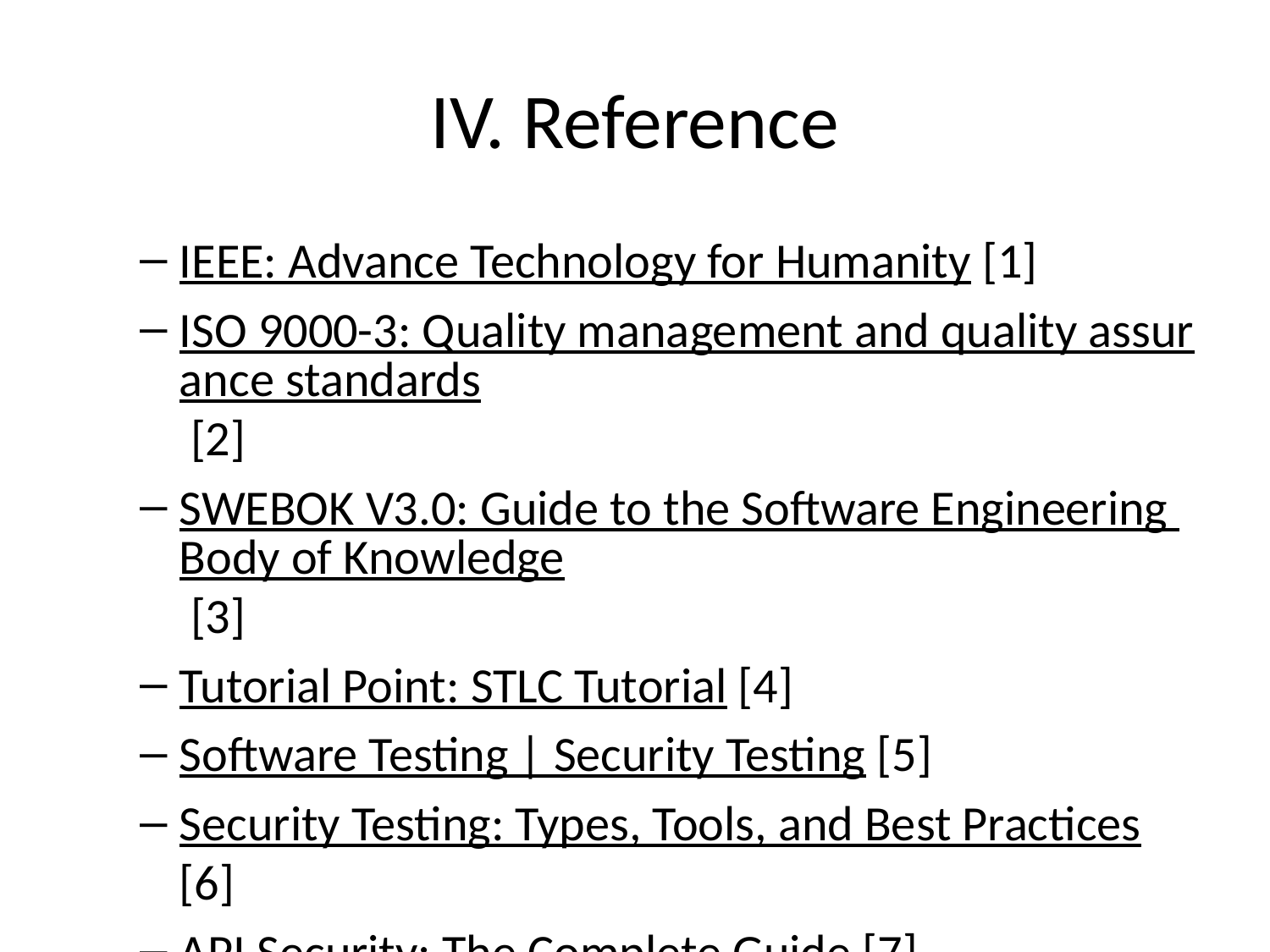

# IV. Reference
IEEE: Advance Technology for Humanity [1]
ISO 9000-3: Quality management and quality assurance standards [2]
SWEBOK V3.0: Guide to the Software Engineering Body of Knowledge [3]
Tutorial Point: STLC Tutorial [4]
Software Testing | Security Testing [5]
Security Testing: Types, Tools, and Best Practices [6]
API Security: The Complete Guide [7]
STLC (Software Testing Life Cycle) Phases, Entry, Exit Criteria (guru99.com) [8]
Fink, G. & Bishop, M. “Property-Based Testing: A New Approach to Testing for Assurance.” ACM SIGSOFT Software Engineering Notes 22, 4 (July 1997): 74-80.[9]
McGraw, Gary & Potter, Bruce. “Software Security Testing.” IEEE Security and Privacy 2, 5 (Sept.-Oct. 2004): 81-85. [10a]
McGraw, Gary. “Application Security Testing Tools: Worth the Money?” Network Magazine, November 1, 2004. (2004). [10b]
Kali Linux [11]
Python Scapy Package [12]
Truc Huynh: Ethical Hacking Using Python [13]
Udemy: Learn Python and Ethical Hacking from Scratch [14]